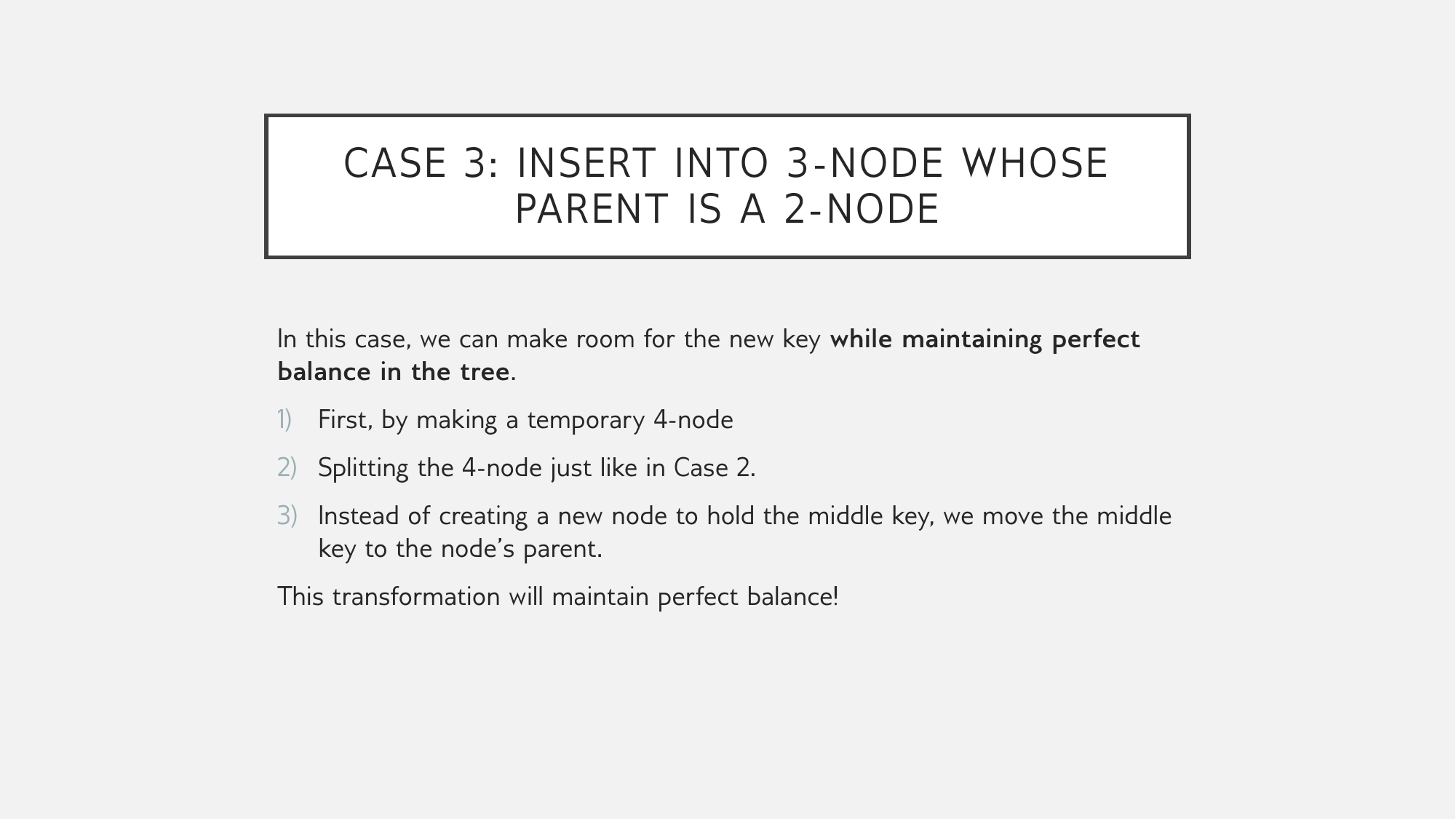

# Case 3: Insert into 3-node whose parent is a 2-Node
In this case, we can make room for the new key while maintaining perfect balance in the tree.
First, by making a temporary 4-node
Splitting the 4-node just like in Case 2.
Instead of creating a new node to hold the middle key, we move the middle key to the node’s parent.
This transformation will maintain perfect balance!